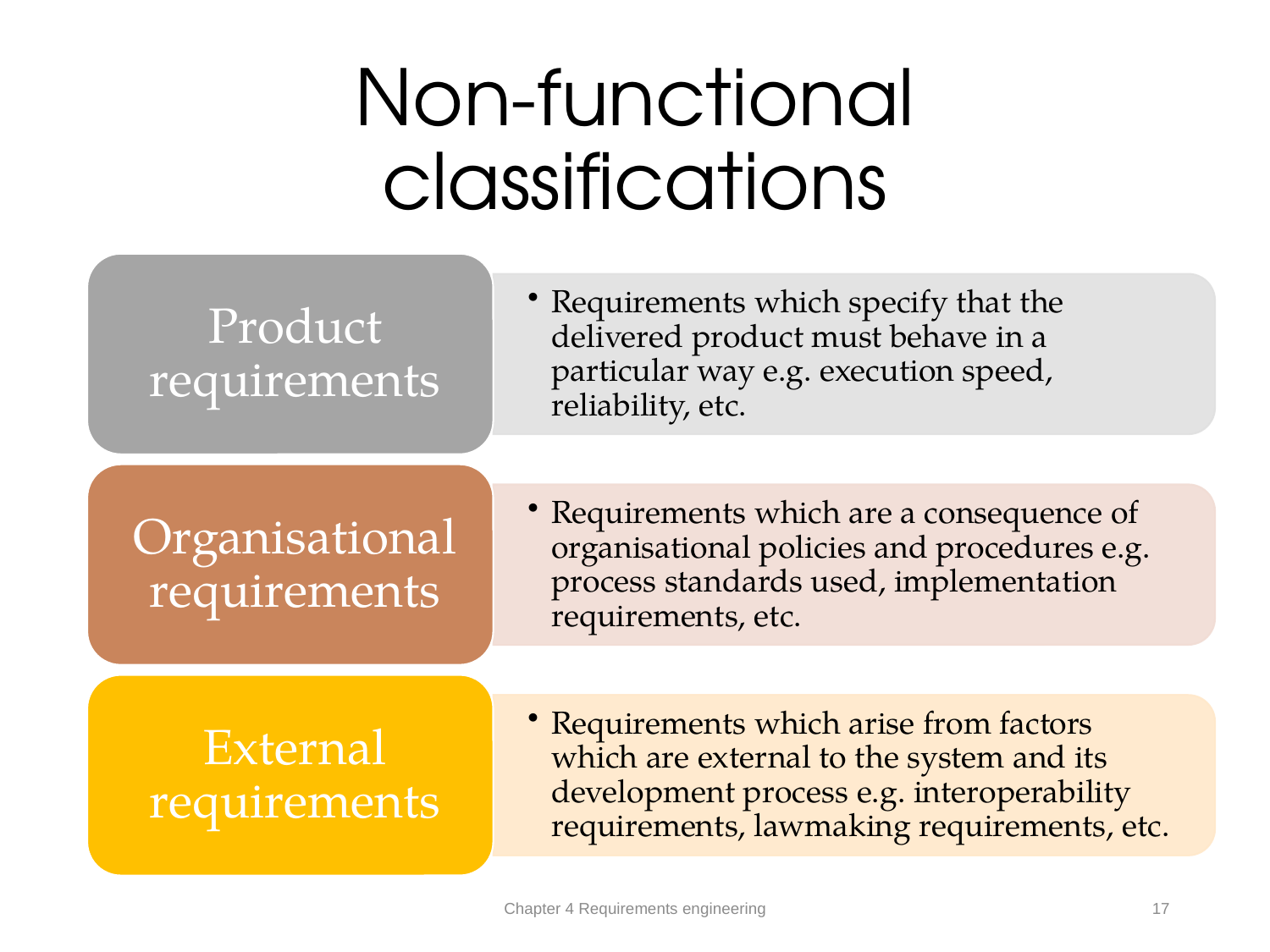

# Non-functional classifications
Requirements which specify that the delivered product must behave in a particular way e.g. execution speed, reliability, etc.
Product requirements
Requirements which are a consequence of organisational policies and procedures e.g. process standards used, implementation requirements, etc.
Organisational requirements
Requirements which arise from factors which are external to the system and its development process e.g. interoperability requirements, lawmaking requirements, etc.
External requirements
Chapter 4 Requirements engineering
17